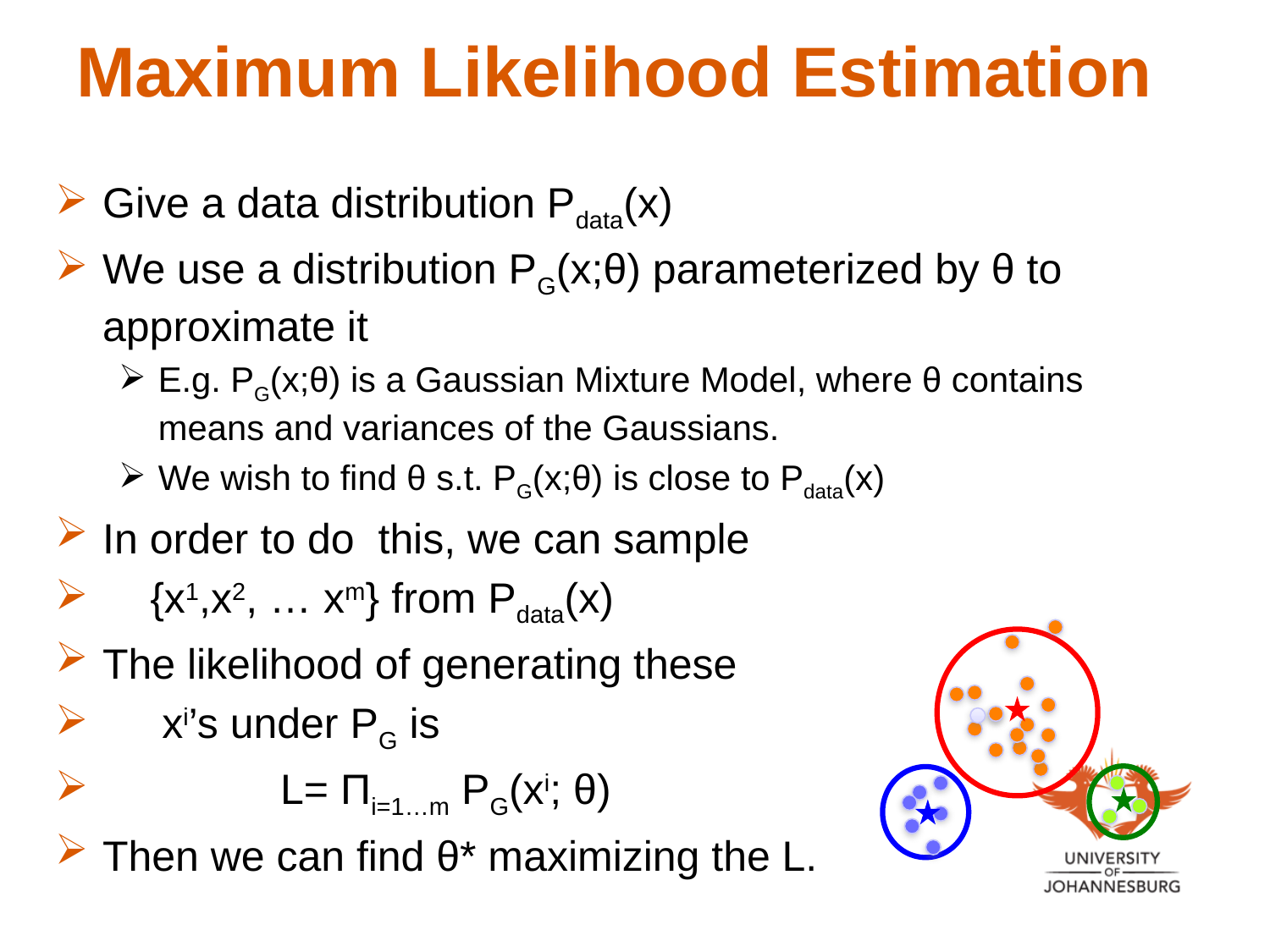

# Maximum Likelihood Estimation
Give a data distribution Pdata(x)
We use a distribution PG(x;θ) parameterized by θ to approximate it
E.g. PG(x;θ) is a Gaussian Mixture Model, where θ contains means and variances of the Gaussians.
We wish to find θ s.t. PG(x;θ) is close to Pdata(x)
In order to do  this, we can sample
    {x1,x2, … xm} from Pdata(x)
The likelihood of generating these
     xi’s under PG is
               L= Πi=1…m PG(xi; θ)
Then we can find θ* maximizing the L.